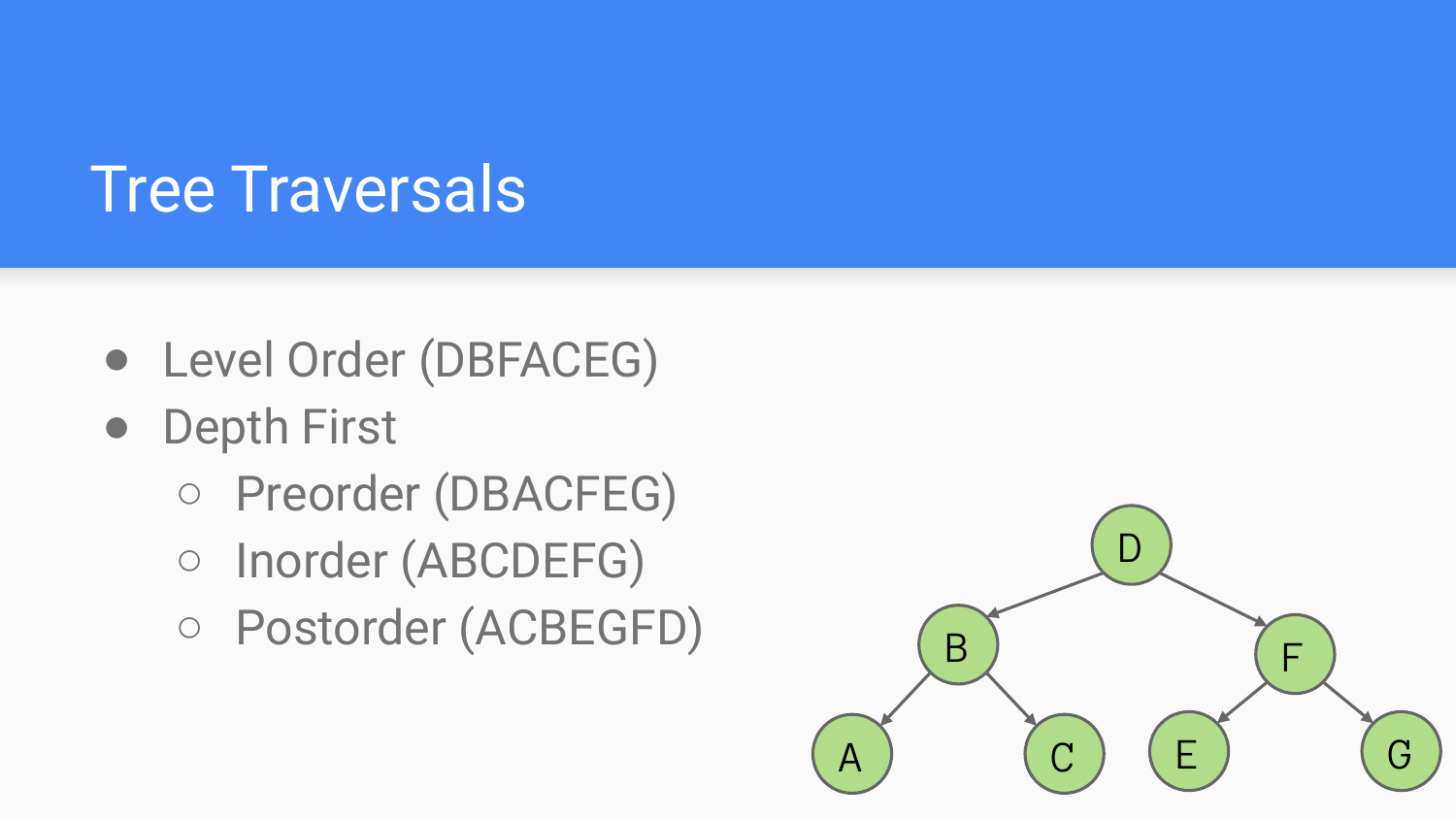

# Tree Traversals
Level Order (DBFACEG)
Depth First
Preorder (DBACFEG)
Inorder (ABCDEFG)
Postorder (ACBEGFD)
D
B
F
E
G
A
C